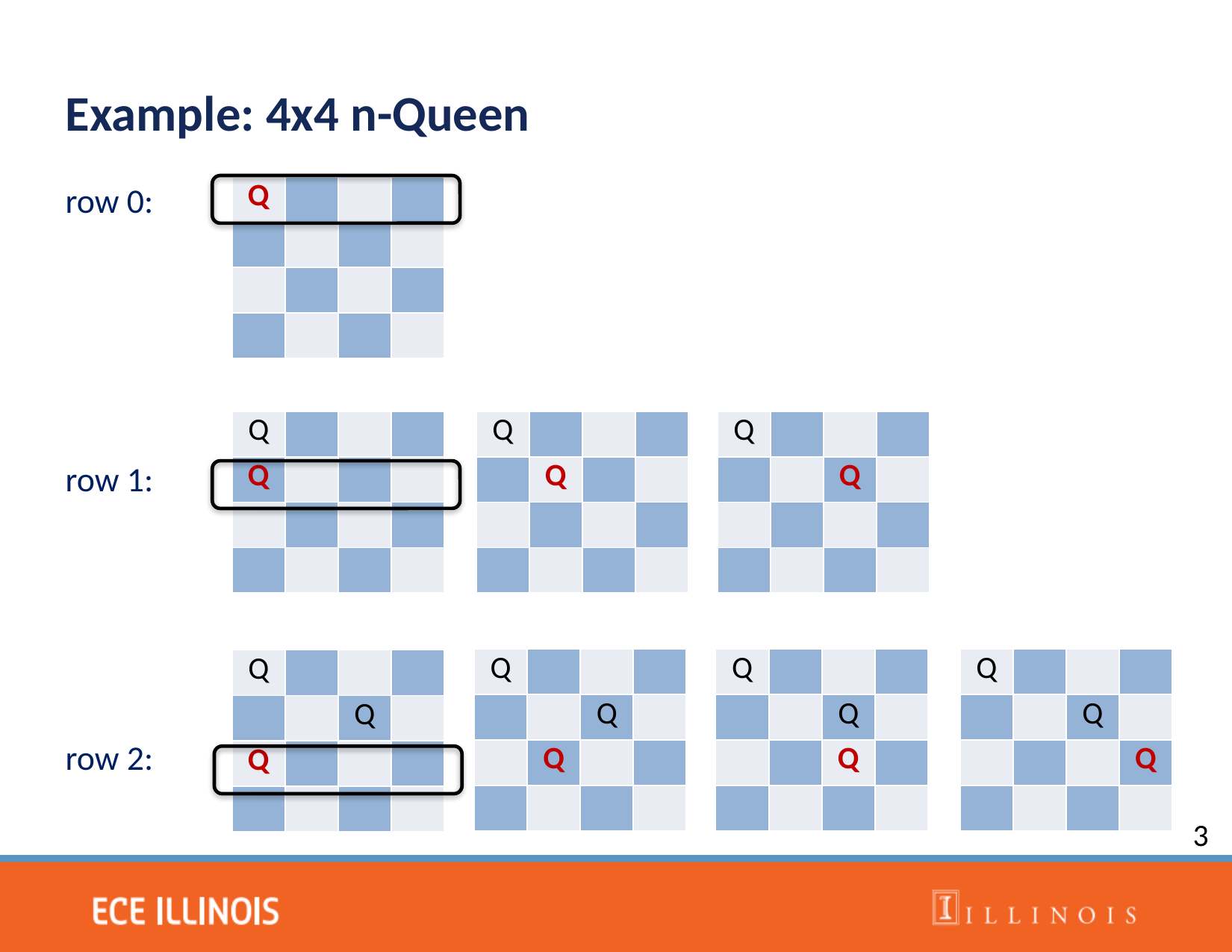

Example: 4x4 n-Queen
row 0:

row 1:

row 2:

| Q |  |  |  |
| --- | --- | --- | --- |
|  |  |  |  |
|  |  |  |  |
|  |  |  |  |
| Q |  |  |  |
| --- | --- | --- | --- |
| Q |  |  |  |
|  |  |  |  |
|  |  |  |  |
| Q |  |  |  |
| --- | --- | --- | --- |
|  | Q |  |  |
|  |  |  |  |
|  |  |  |  |
| Q |  |  |  |
| --- | --- | --- | --- |
|  |  | Q |  |
|  |  |  |  |
|  |  |  |  |

| Q |  |  |  |
| --- | --- | --- | --- |
|  |  | Q |  |
|  | Q |  |  |
|  |  |  |  |
| Q |  |  |  |
| --- | --- | --- | --- |
|  |  | Q |  |
|  |  | Q |  |
|  |  |  |  |
| Q |  |  |  |
| --- | --- | --- | --- |
|  |  | Q |  |
|  |  |  | Q |
|  |  |  |  |
| Q |  |  |  |
| --- | --- | --- | --- |
|  |  | Q |  |
| Q |  |  |  |
|  |  |  |  |

3